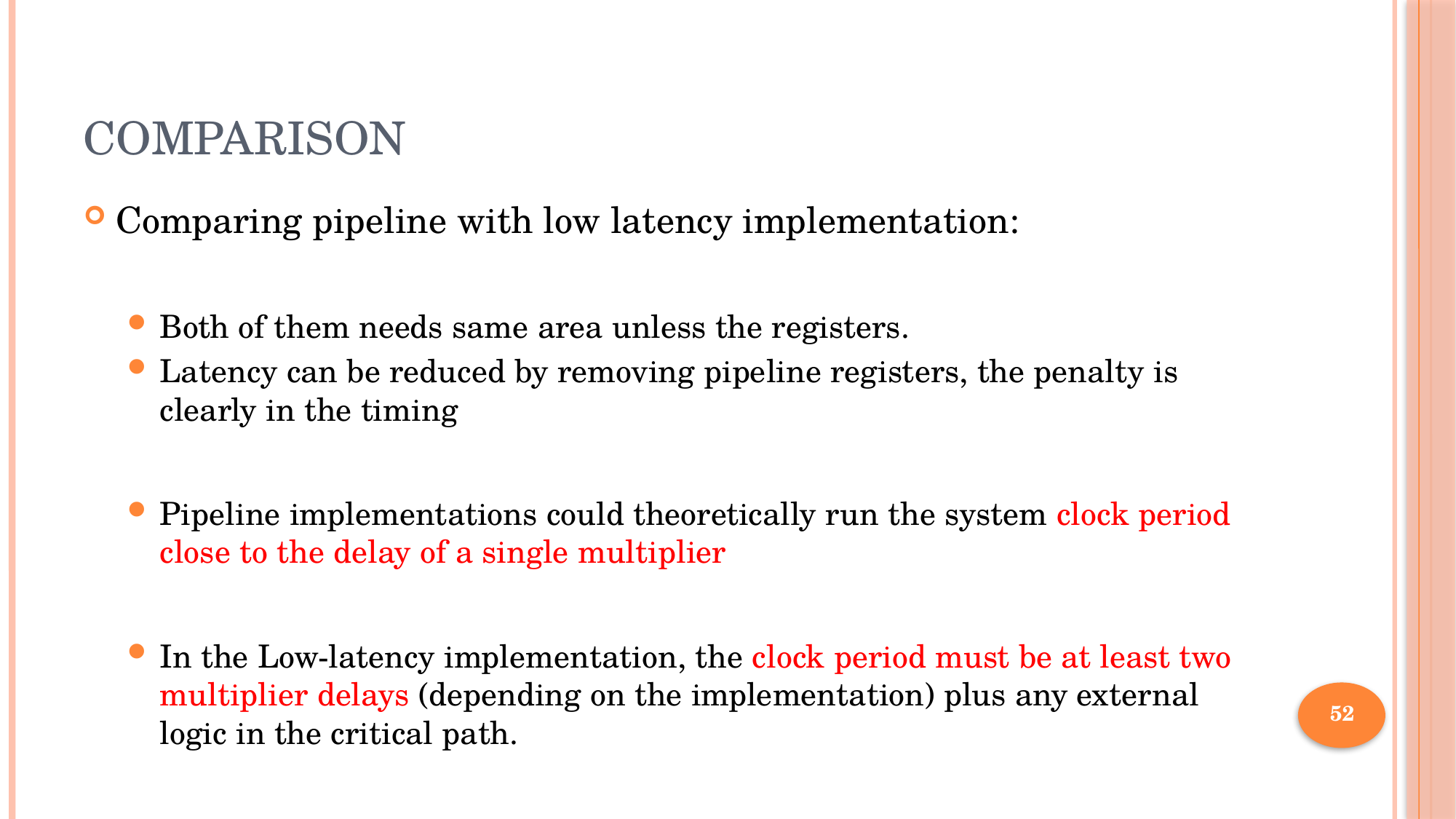

# Comparison
Comparing pipeline with low latency implementation:

Both of them needs same area unless the registers.
Latency can be reduced by removing pipeline registers, the penalty is clearly in the timing

Pipeline implementations could theoretically run the system clock period close to the delay of a single multiplier

In the Low-latency implementation, the clock period must be at least two multiplier delays (depending on the implementation) plus any external logic in the critical path.

52